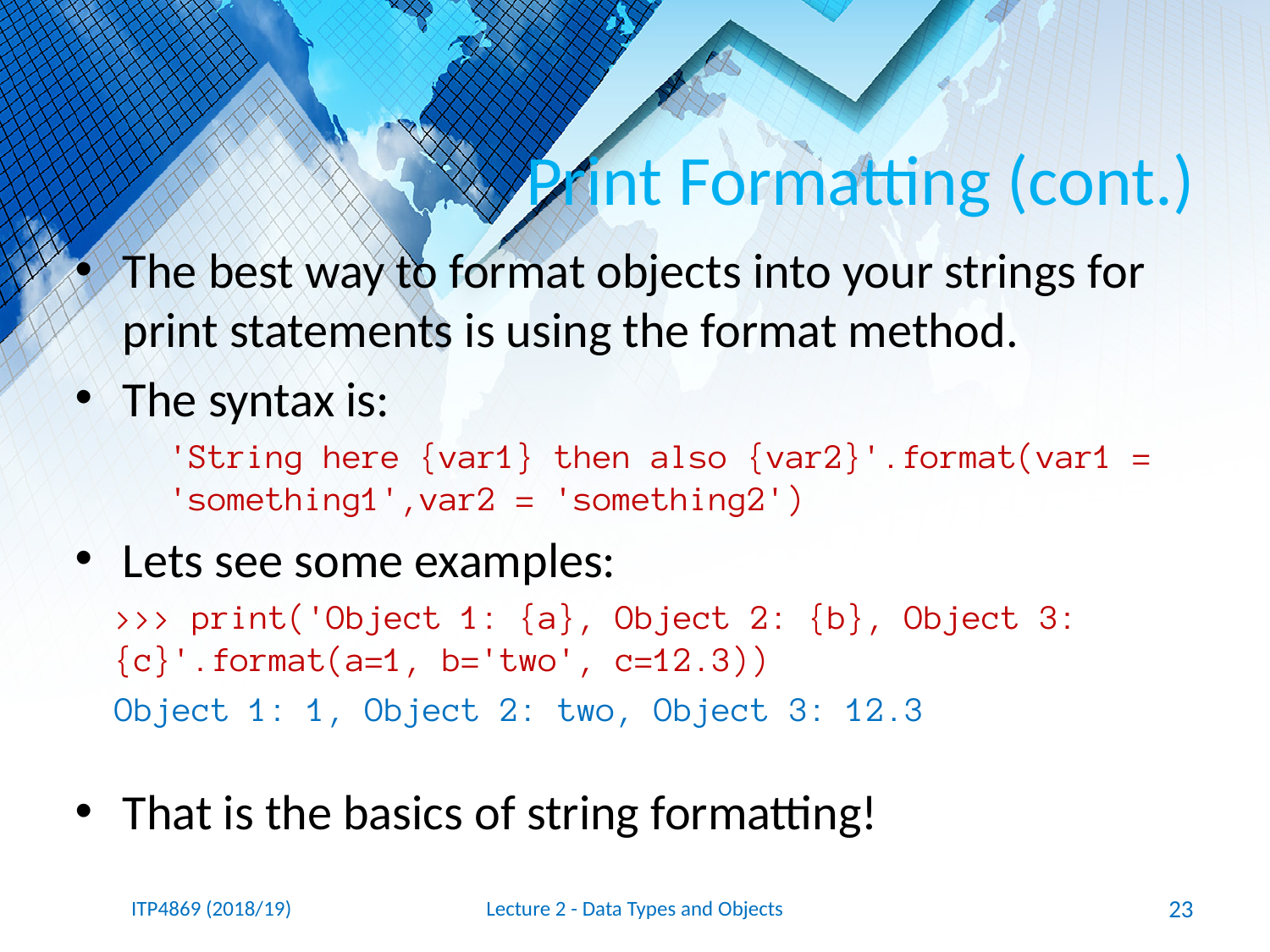

# Print Formatting (cont.)
The best way to format objects into your strings for print statements is using the format method.
The syntax is:
'String here {var1} then also {var2}'.format(var1 = 'something1',var2 = 'something2')
Lets see some examples:
>>> print('Object 1: {a}, Object 2: {b}, Object 3: {c}'.format(a=1, b='two', c=12.3))
Object 1: 1, Object 2: two, Object 3: 12.3

That is the basics of string formatting!
ITP4869 (2018/19)
Lecture 2 - Data Types and Objects
23